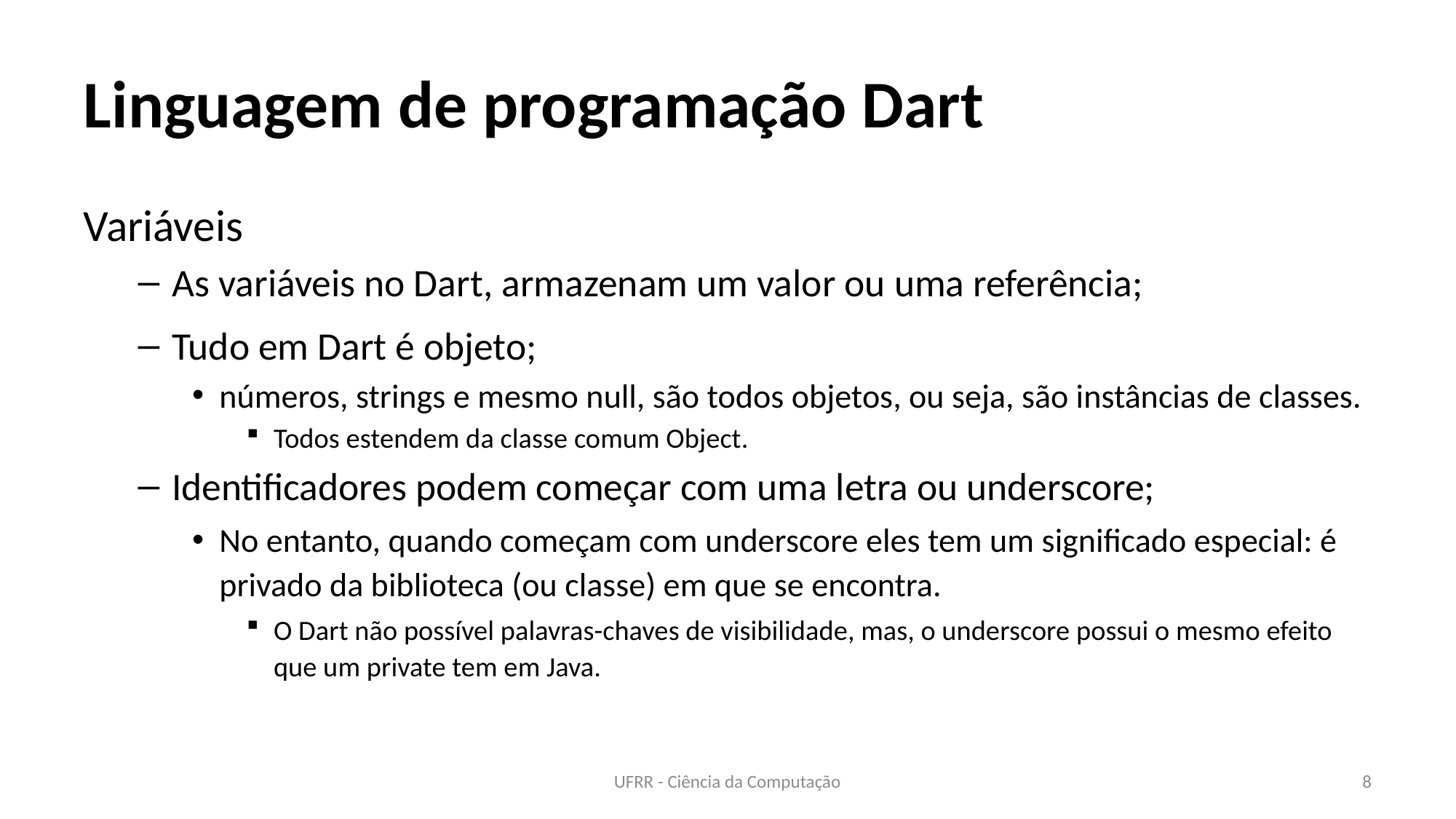

# Linguagem de programação Dart
Variáveis
As variáveis no Dart, armazenam um valor ou uma referência;
Tudo em Dart é objeto;
números, strings e mesmo null, são todos objetos, ou seja, são instâncias de classes.
Todos estendem da classe comum Object.
Identificadores podem começar com uma letra ou underscore;
No entanto, quando começam com underscore eles tem um significado especial: é privado da biblioteca (ou classe) em que se encontra.
O Dart não possível palavras-chaves de visibilidade, mas, o underscore possui o mesmo efeito que um private tem em Java.

UFRR - Ciência da Computação
8